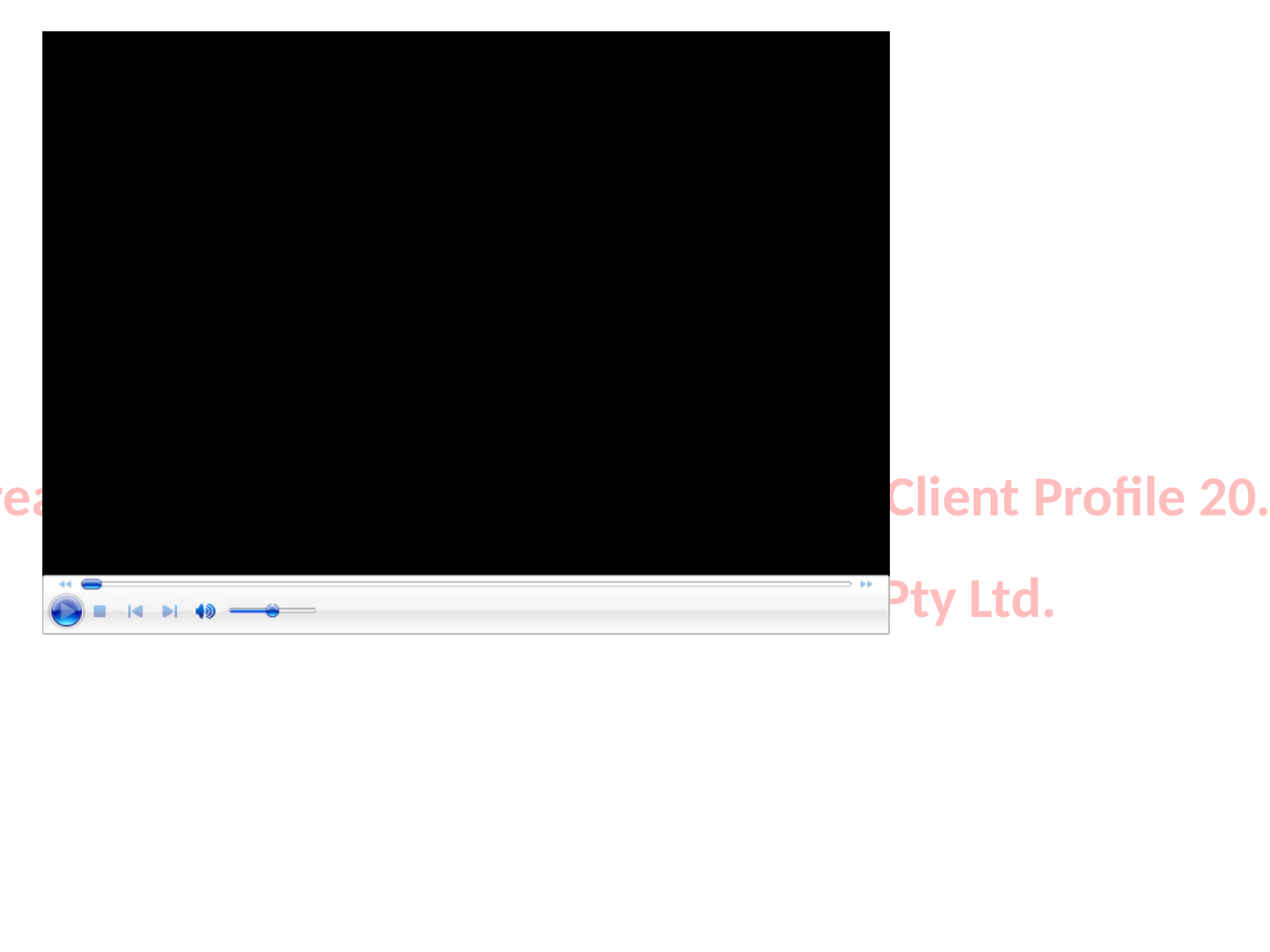

Evaluation only.
Created with Aspose.Slides for .NET 4.0 Client Profile 20.4.
Copyright 2004-2020Aspose Pty Ltd.
Evaluation only.
Created with Aspose.Slides for .NET 4.0 Client Profile 20.4.
Copyright 2004-2020Aspose Pty Ltd.